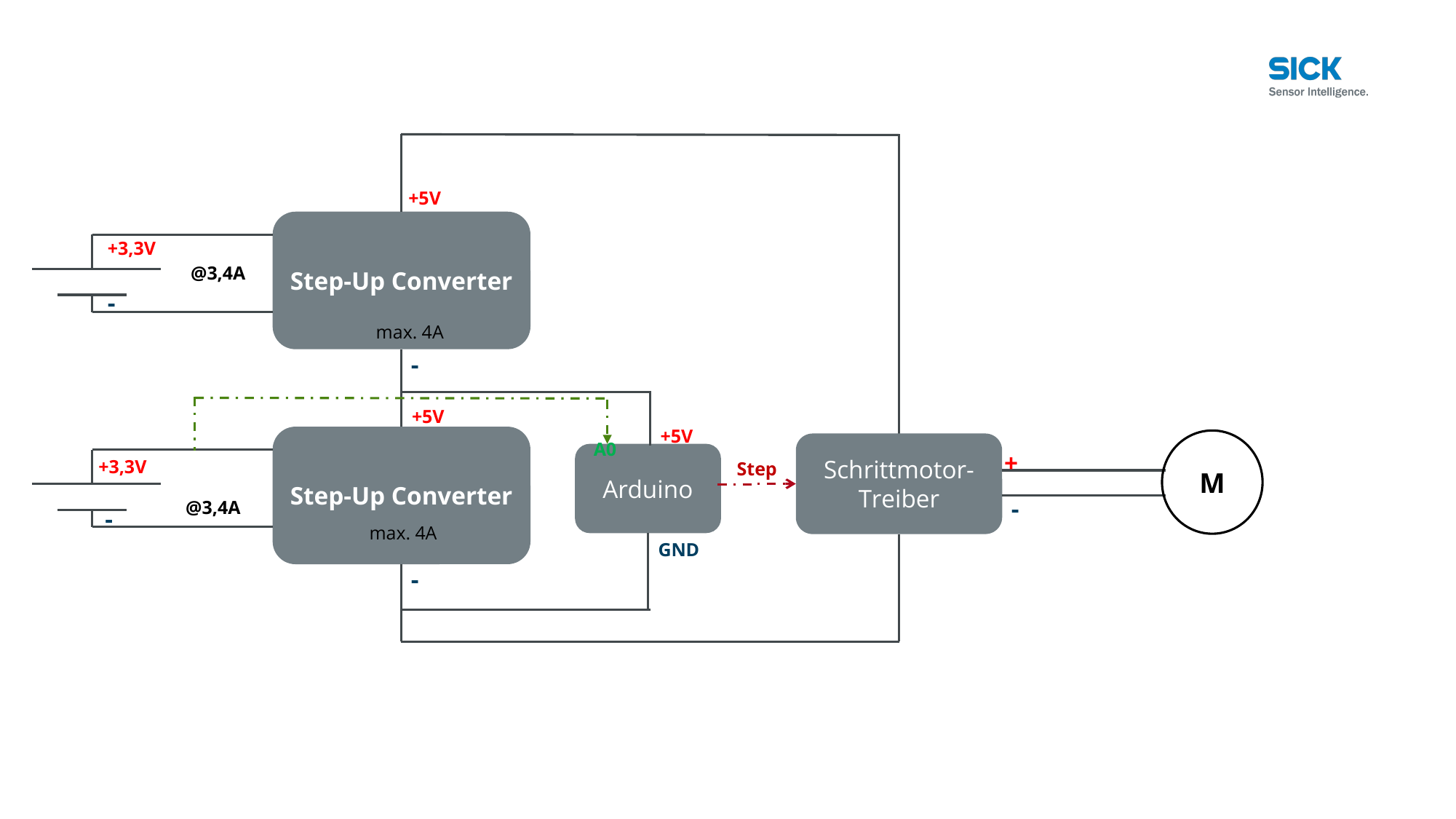

+5V
Step-Up Converter
+3,3V
@3,4A
-
max. 4A
-
+5V
+5V
Step-Up Converter
M
Schrittmotor-Treiber
A0
Arduino
+

+3,3V
Step
-
@3,4A
-
max. 4A
GND
-